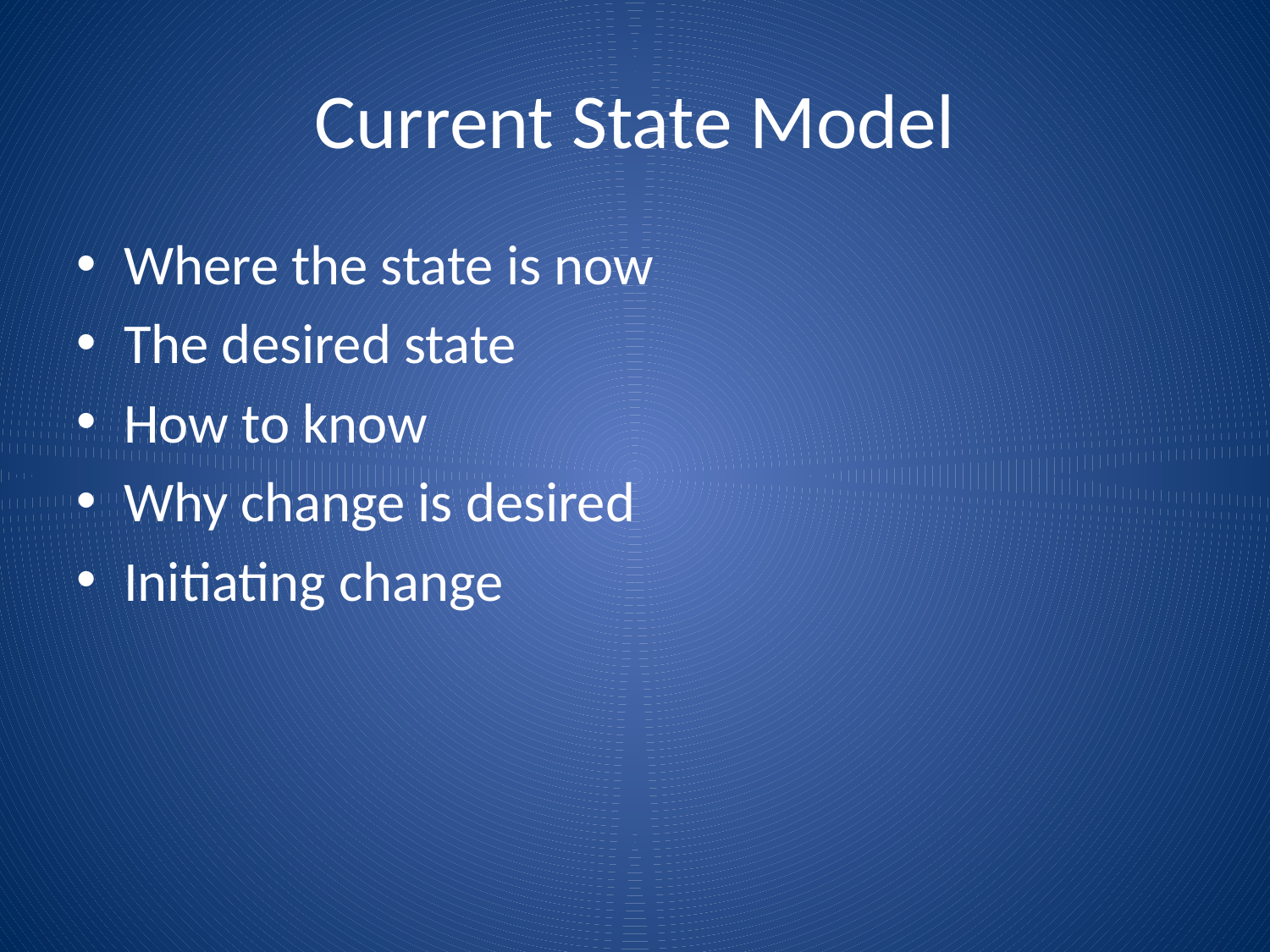

# Current State Model
Where the state is now
The desired state
How to know
Why change is desired
Initiating change